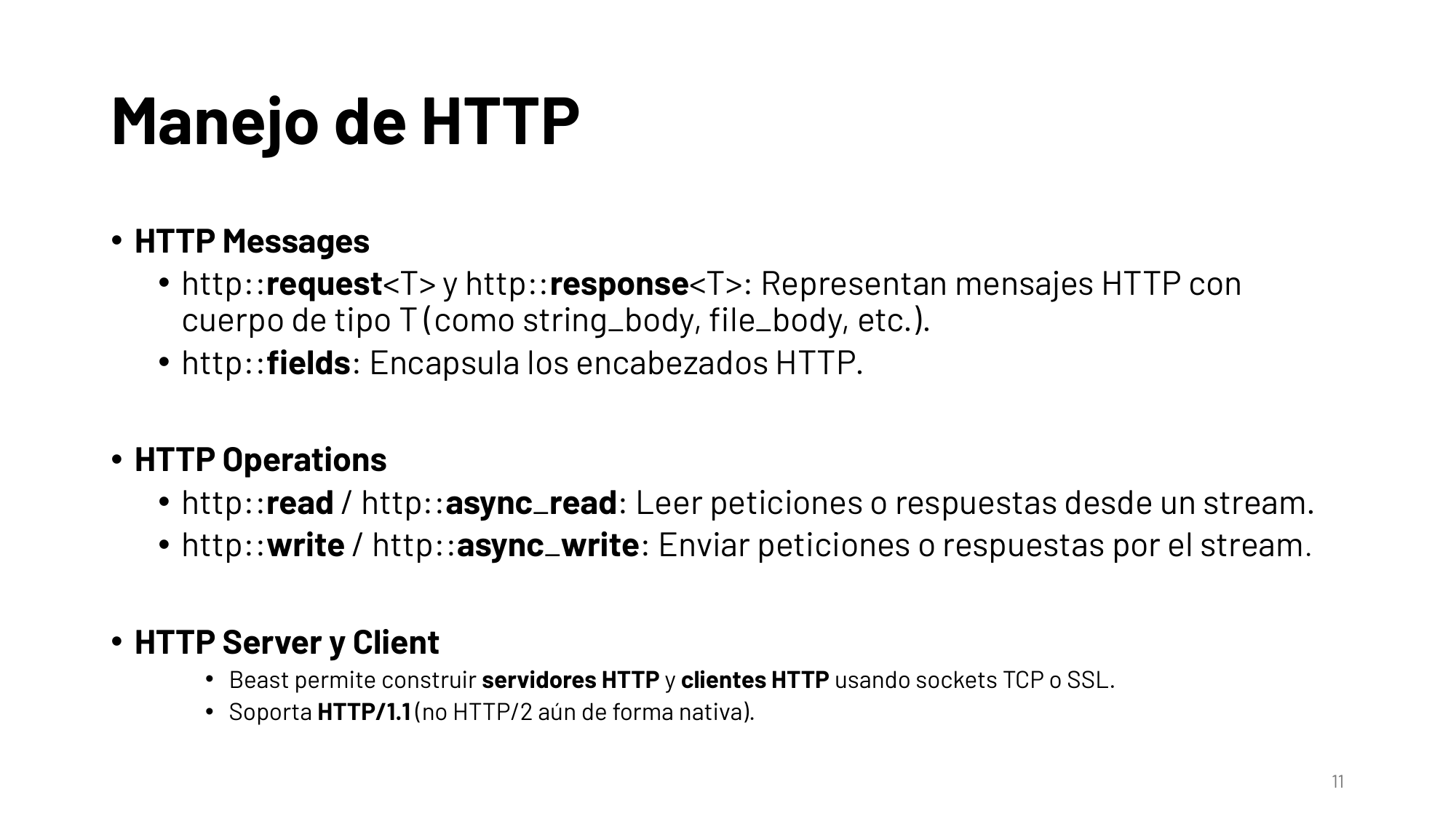

# Manejo de HTTP
HTTP Messages
http::request<T> y http::response<T>: Representan mensajes HTTP con cuerpo de tipo T (como string_body, file_body, etc.).
http::fields: Encapsula los encabezados HTTP.

HTTP Operations
http::read / http::async_read: Leer peticiones o respuestas desde un stream.
http::write / http::async_write: Enviar peticiones o respuestas por el stream.

HTTP Server y Client
Beast permite construir servidores HTTP y clientes HTTP usando sockets TCP o SSL.
Soporta HTTP/1.1 (no HTTP/2 aún de forma nativa).

11